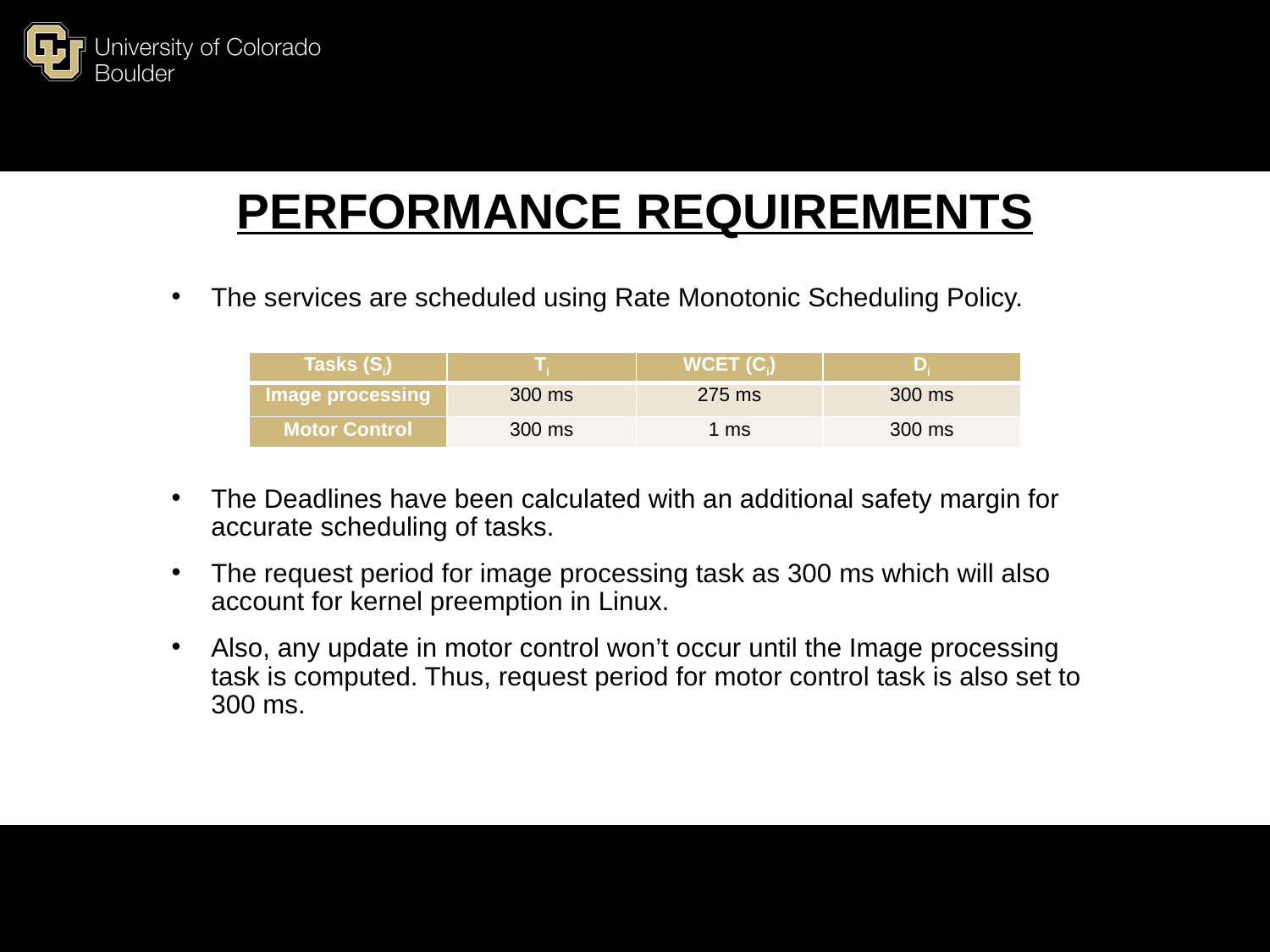

# PERFORMANCE REQUIREMENTS
The services are scheduled using Rate Monotonic Scheduling Policy.

The Deadlines have been calculated with an additional safety margin for accurate scheduling of tasks.
The request period for image processing task as 300 ms which will also account for kernel preemption in Linux.
Also, any update in motor control won’t occur until the Image processing task is computed. Thus, request period for motor control task is also set to 300 ms.

| Tasks (Si) | Ti | WCET (Ci) | Di |
| --- | --- | --- | --- |
| Image processing | 300 ms | 275 ms | 300 ms |
| Motor Control | 300 ms | 1 ms | 300 ms |